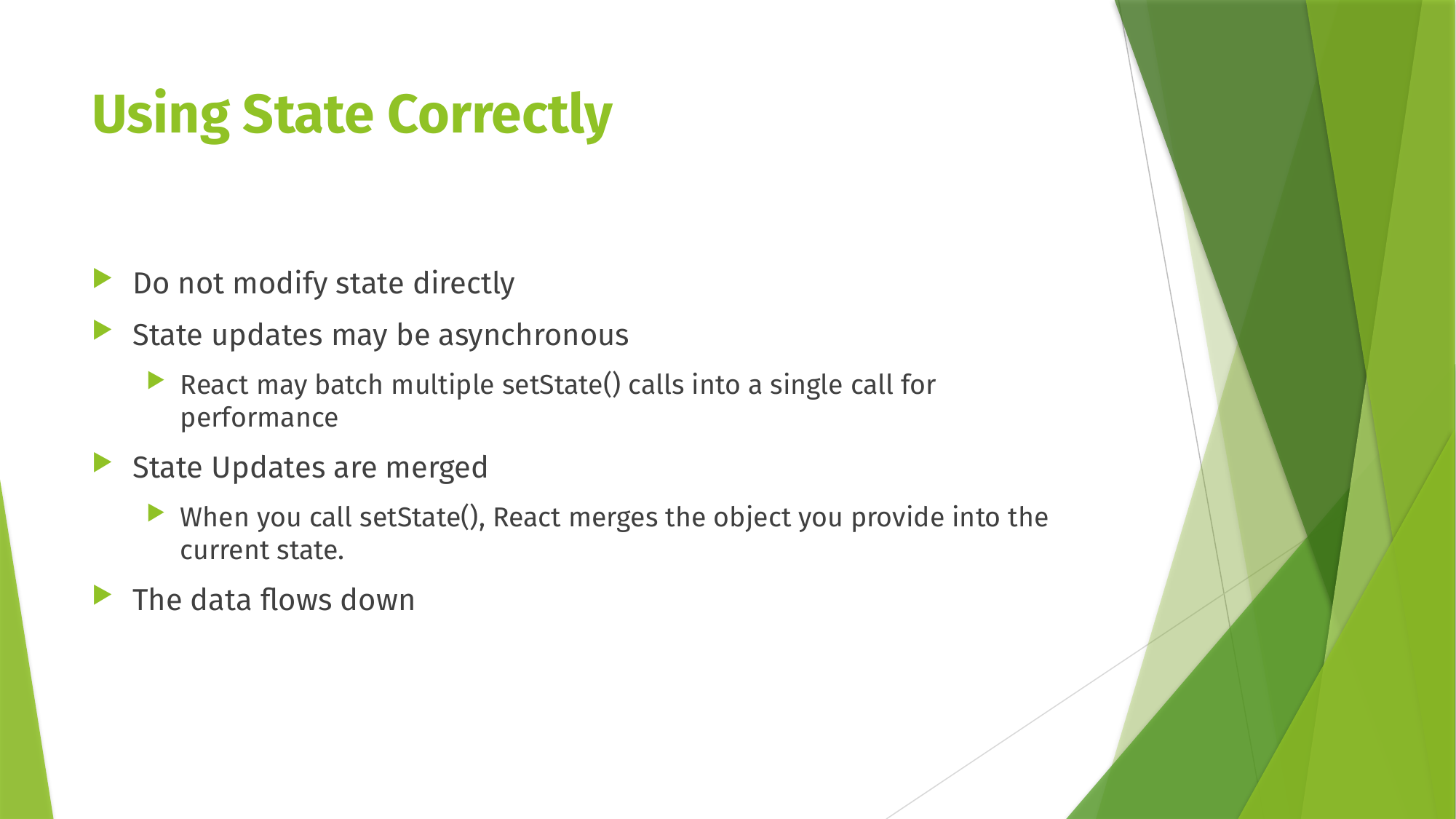

# Using State Correctly
Do not modify state directly
State updates may be asynchronous
React may batch multiple setState() calls into a single call for performance
State Updates are merged
When you call setState(), React merges the object you provide into the current state.
The data flows down